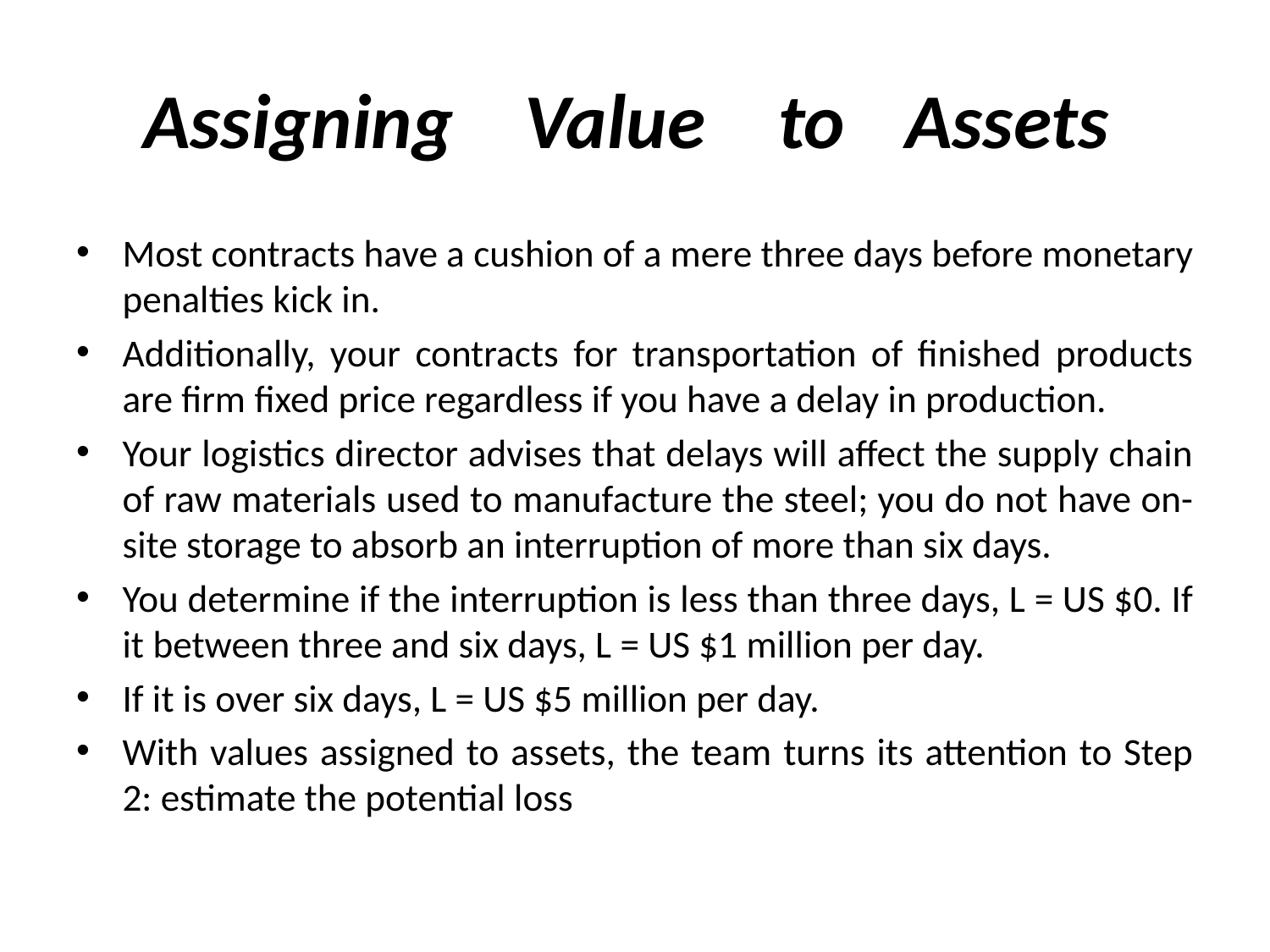

# Assigning	Value	to	Assets
Most contracts have a cushion of a mere three days before monetary penalties kick in.
Additionally, your contracts for transportation of finished products are firm fixed price regardless if you have a delay in production.
Your logistics director advises that delays will affect the supply chain of raw materials used to manufacture the steel; you do not have on-site storage to absorb an interruption of more than six days.
You determine if the interruption is less than three days, L = US $0. If it between three and six days, L = US $1 million per day.
If it is over six days, L = US $5 million per day.
With values assigned to assets, the team turns its attention to Step 2: estimate the potential loss